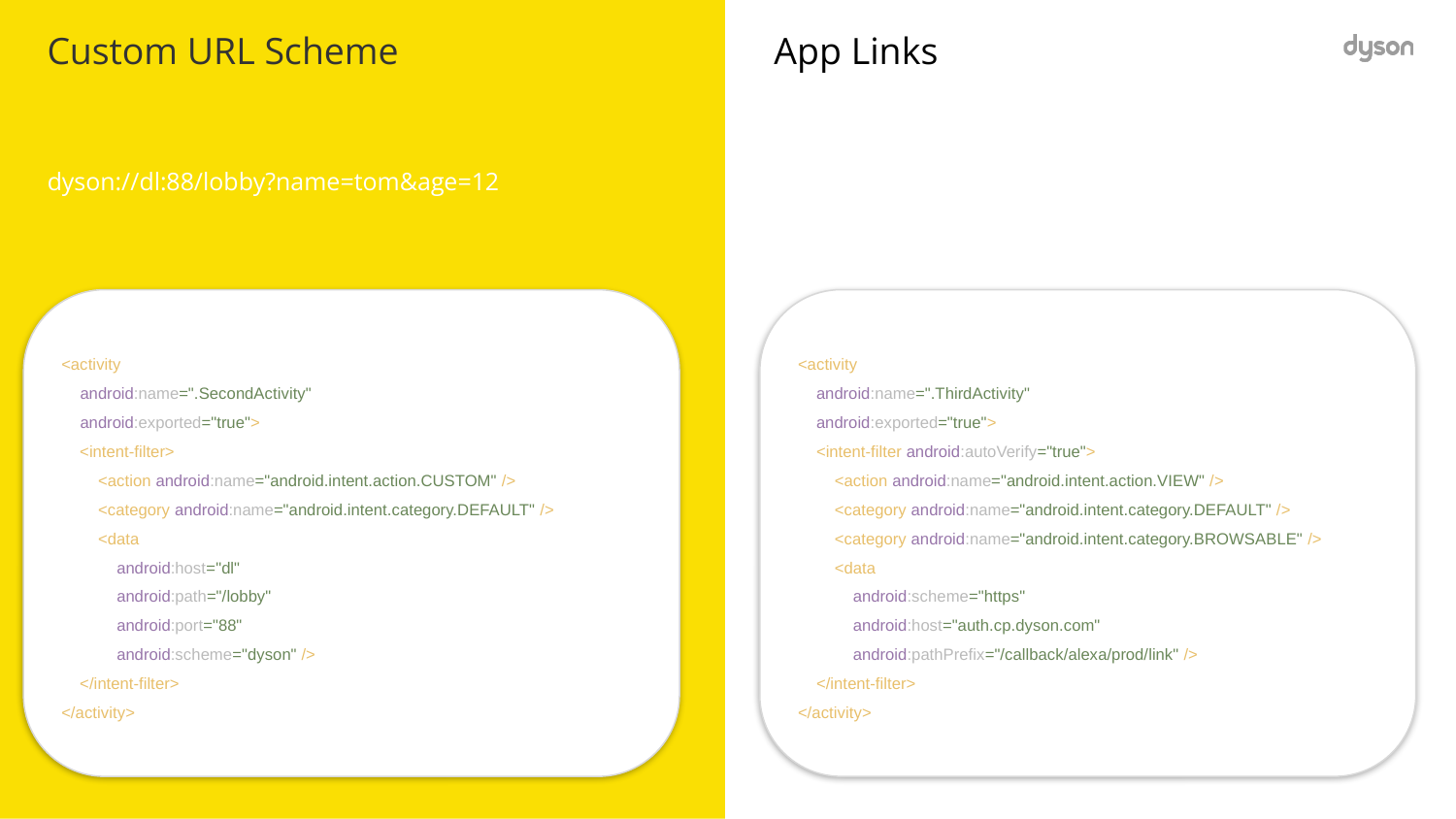

Custom URL Scheme
App Links
dyson://dl:88/lobby?name=tom&age=12
https://auth.cp.dyson.com/callback/alexa/prod/link
<activity
    android:name=".SecondActivity"
    android:exported="true">
    <intent-filter>
        <action android:name="android.intent.action.CUSTOM" />
        <category android:name="android.intent.category.DEFAULT" />
        <data
            android:host="dl"
            android:path="/lobby"
            android:port="88"
            android:scheme="dyson" />
    </intent-filter>
</activity>
<activity
    android:name=".ThirdActivity"
    android:exported="true">
    <intent-filter android:autoVerify="true">
        <action android:name="android.intent.action.VIEW" />
        <category android:name="android.intent.category.DEFAULT" />
        <category android:name="android.intent.category.BROWSABLE" />
        <data
            android:scheme="https"
            android:host="auth.cp.dyson.com"
            android:pathPrefix="/callback/alexa/prod/link" />
    </intent-filter>
</activity>